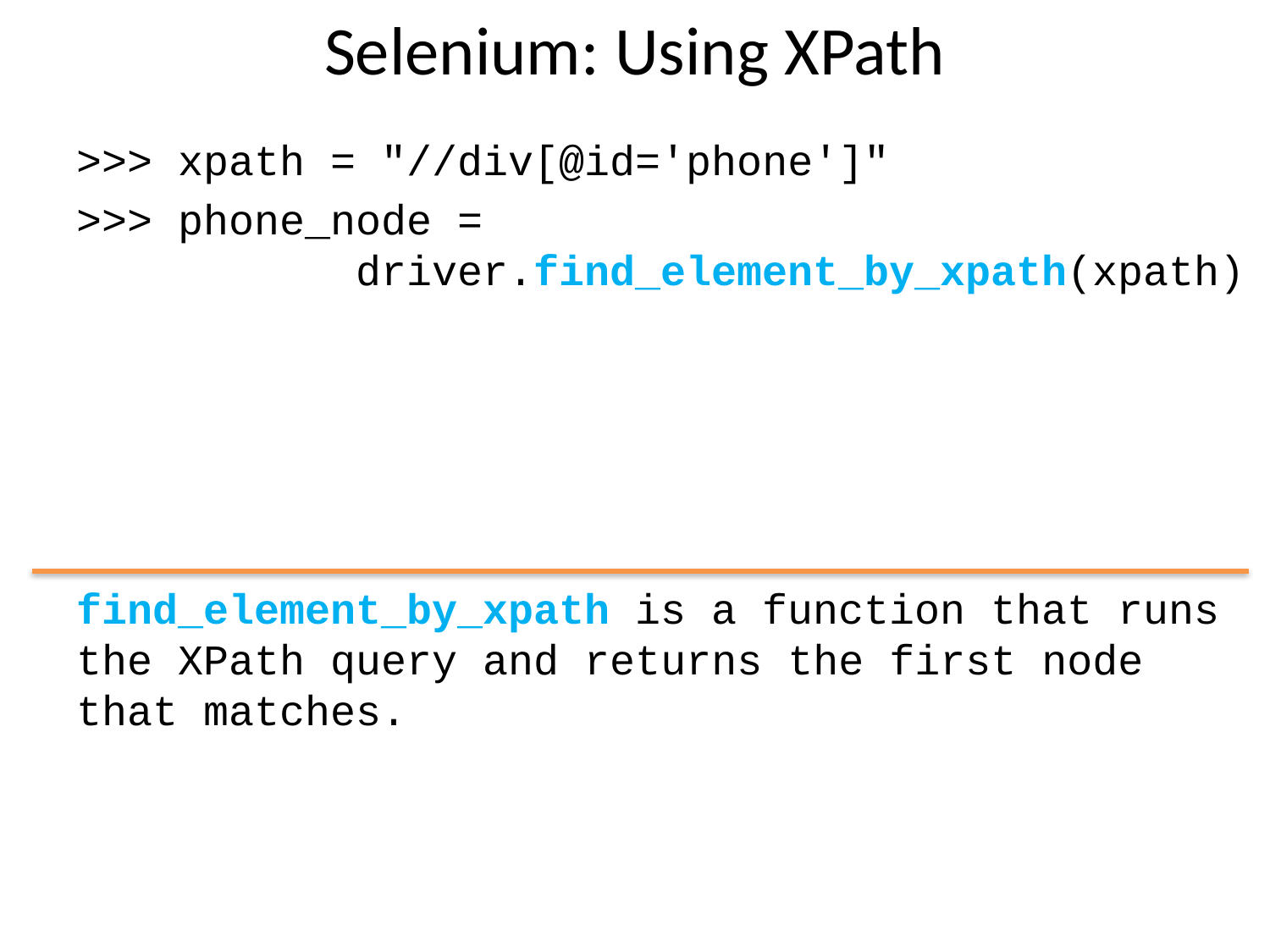

# Selenium: Using XPath
>>> xpath = "//div[@id='phone']"
>>> phone_node =
           driver.find_element_by_xpath(xpath)

find_element_by_xpath is a function that runs the XPath query and returns the first node that matches.